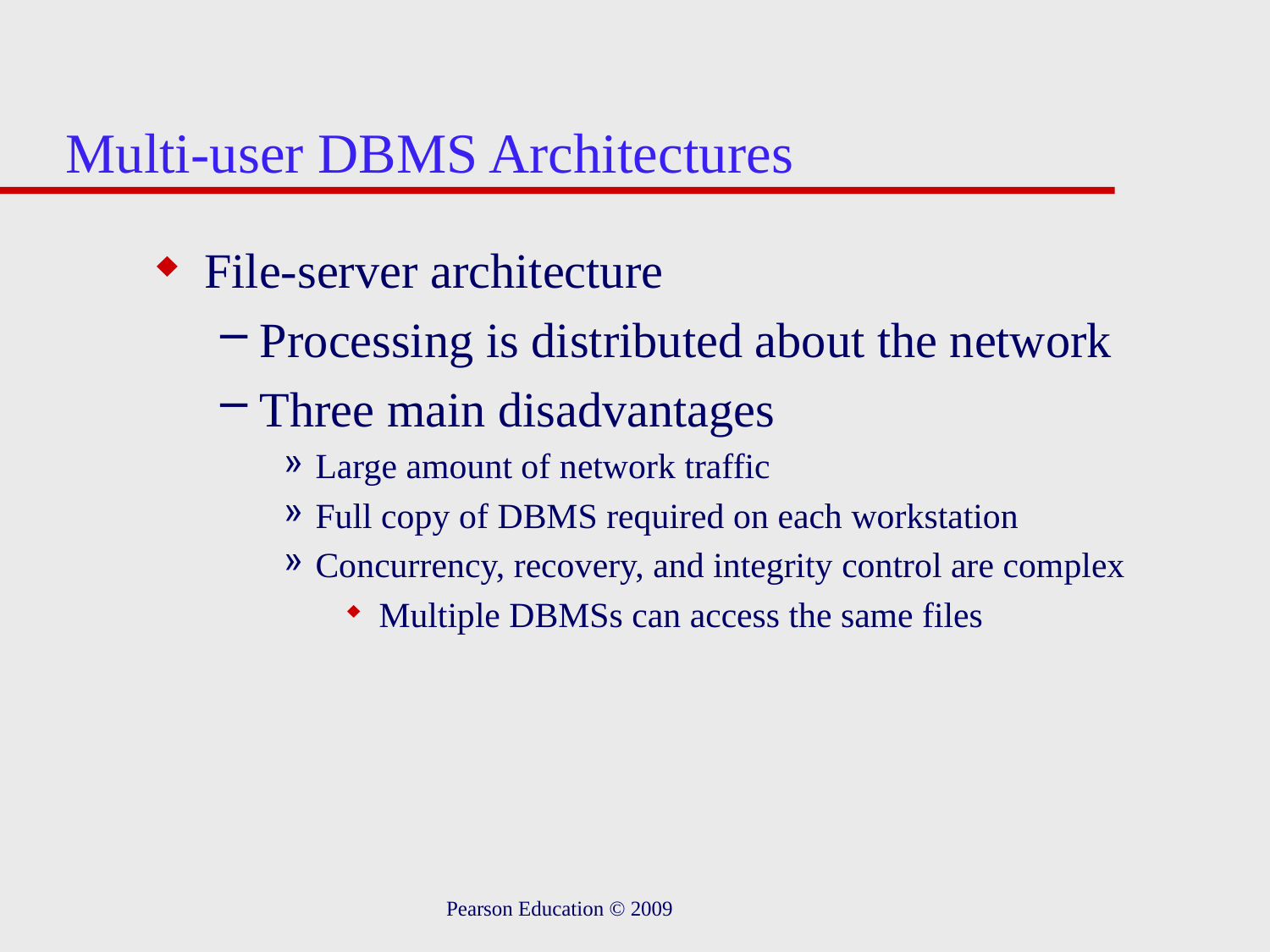

# Multi-user DBMS Architectures
File-server architecture
Processing is distributed about the network
Three main disadvantages
Large amount of network traffic
Full copy of DBMS required on each workstation
Concurrency, recovery, and integrity control are complex
Multiple DBMSs can access the same files